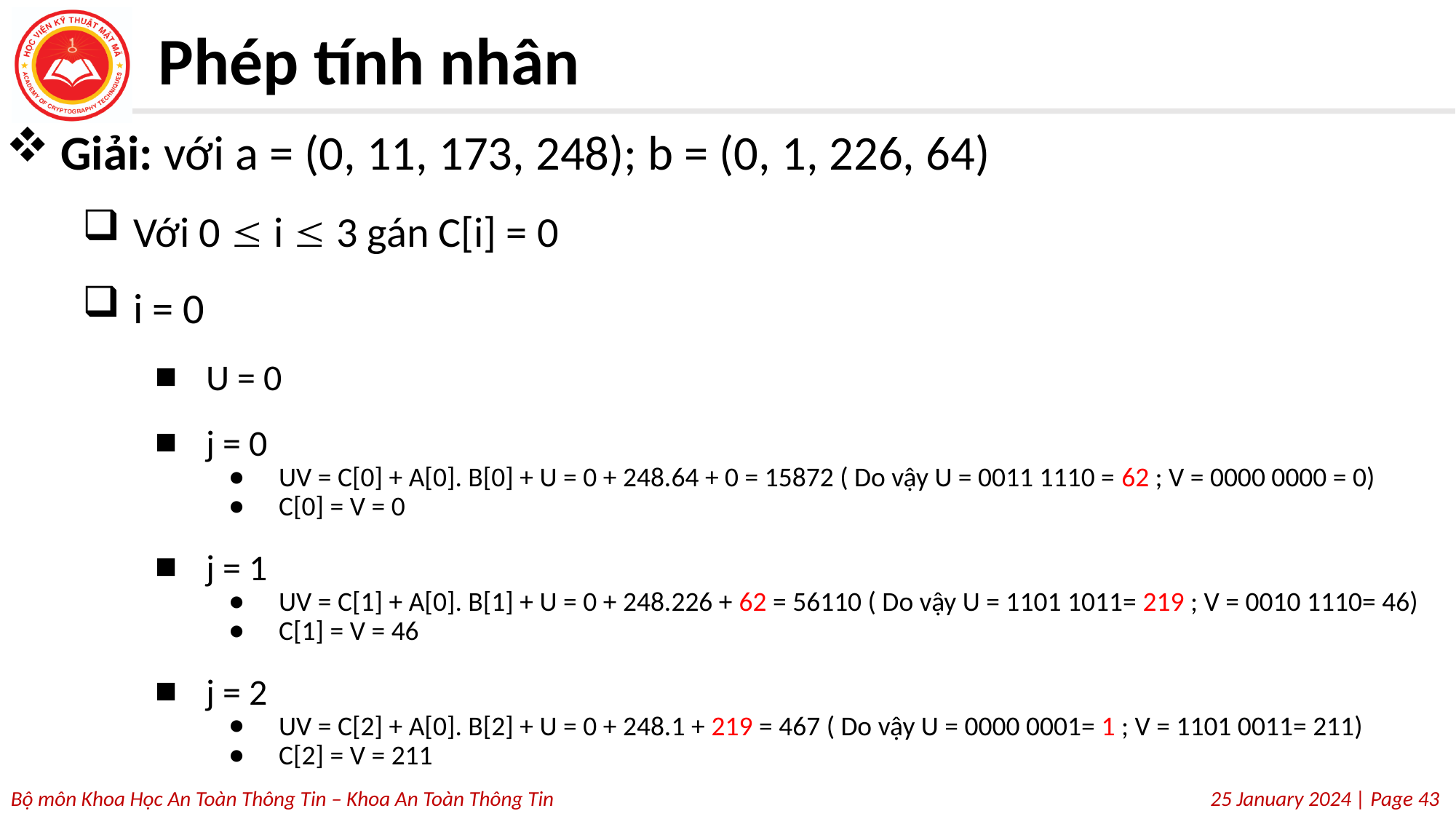

# Phép tính nhân
Giải: với a = (0, 11, 173, 248); b = (0, 1, 226, 64)
Với 0 ≤ i ≤ 3 gán C[i] = 0
i = 0
U = 0
j = 0
UV = C[0] + A[0]. B[0] + U = 0 + 248.64 + 0 = 15872 ( Do vậy U = 0011 1110 = 62 ; V = 0000 0000 = 0)
C[0] = V = 0
j = 1
UV = C[1] + A[0]. B[1] + U = 0 + 248.226 + 62 = 56110 ( Do vậy U = 1101 1011= 219 ; V = 0010 1110= 46)
C[1] = V = 46
j = 2
UV = C[2] + A[0]. B[2] + U = 0 + 248.1 + 219 = 467 ( Do vậy U = 0000 0001= 1 ; V = 1101 0011= 211)
C[2] = V = 211